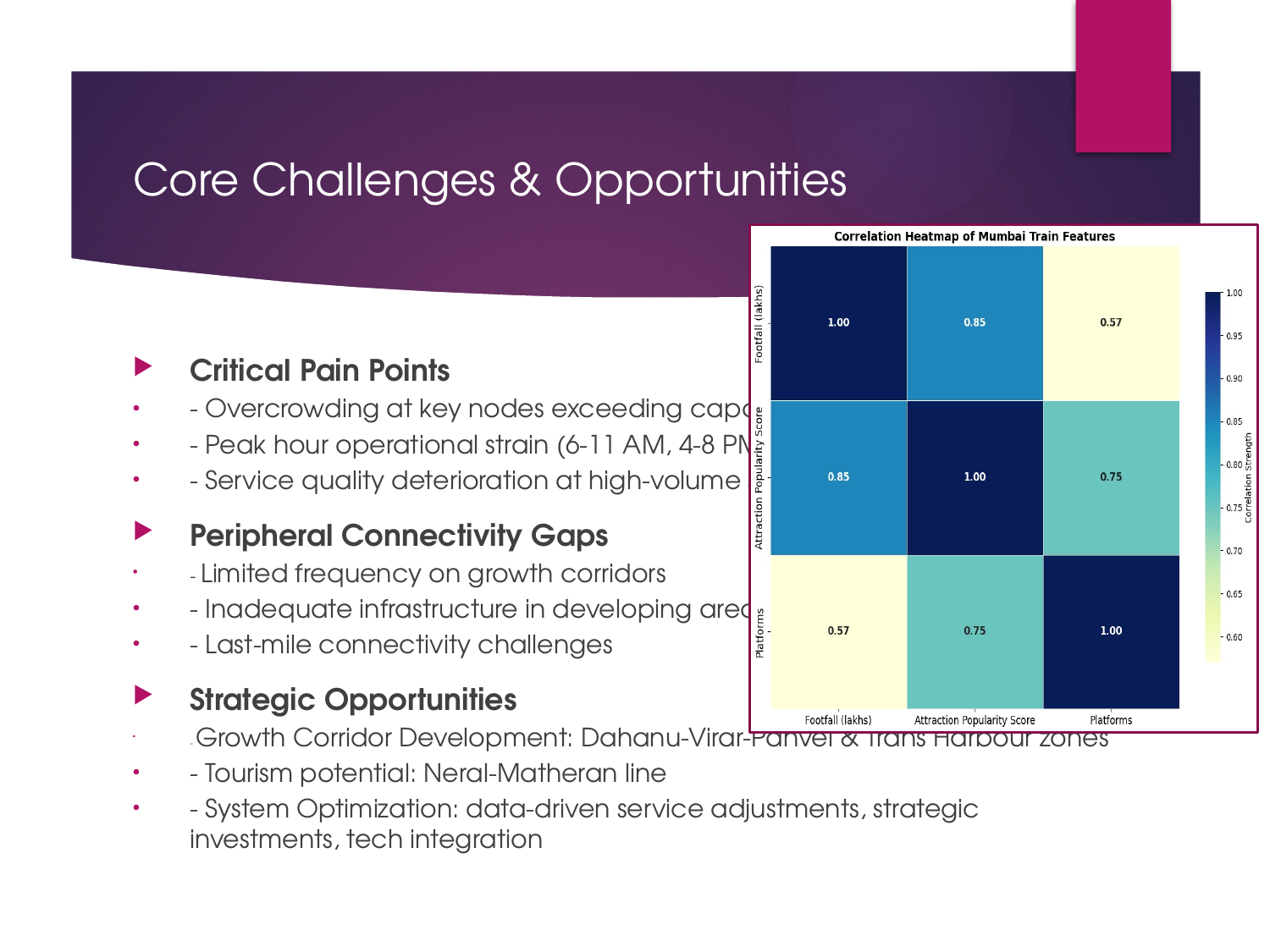

# Core Challenges & Opportunities

Critical Pain Points
- Overcrowding at key nodes exceeding capacity
- Peak hour operational strain (6-11 AM, 4-8 PM)
- Service quality deterioration at high-volume stations

Peripheral Connectivity Gaps
- Limited frequency on growth corridors
- Inadequate infrastructure in developing areas
- Last-mile connectivity challenges

Strategic Opportunities
- Growth Corridor Development: Dahanu-Virar-Panvel & Trans Harbour zones
- Tourism potential: Neral-Matheran line
- System Optimization: data-driven service adjustments, strategic investments, tech integration